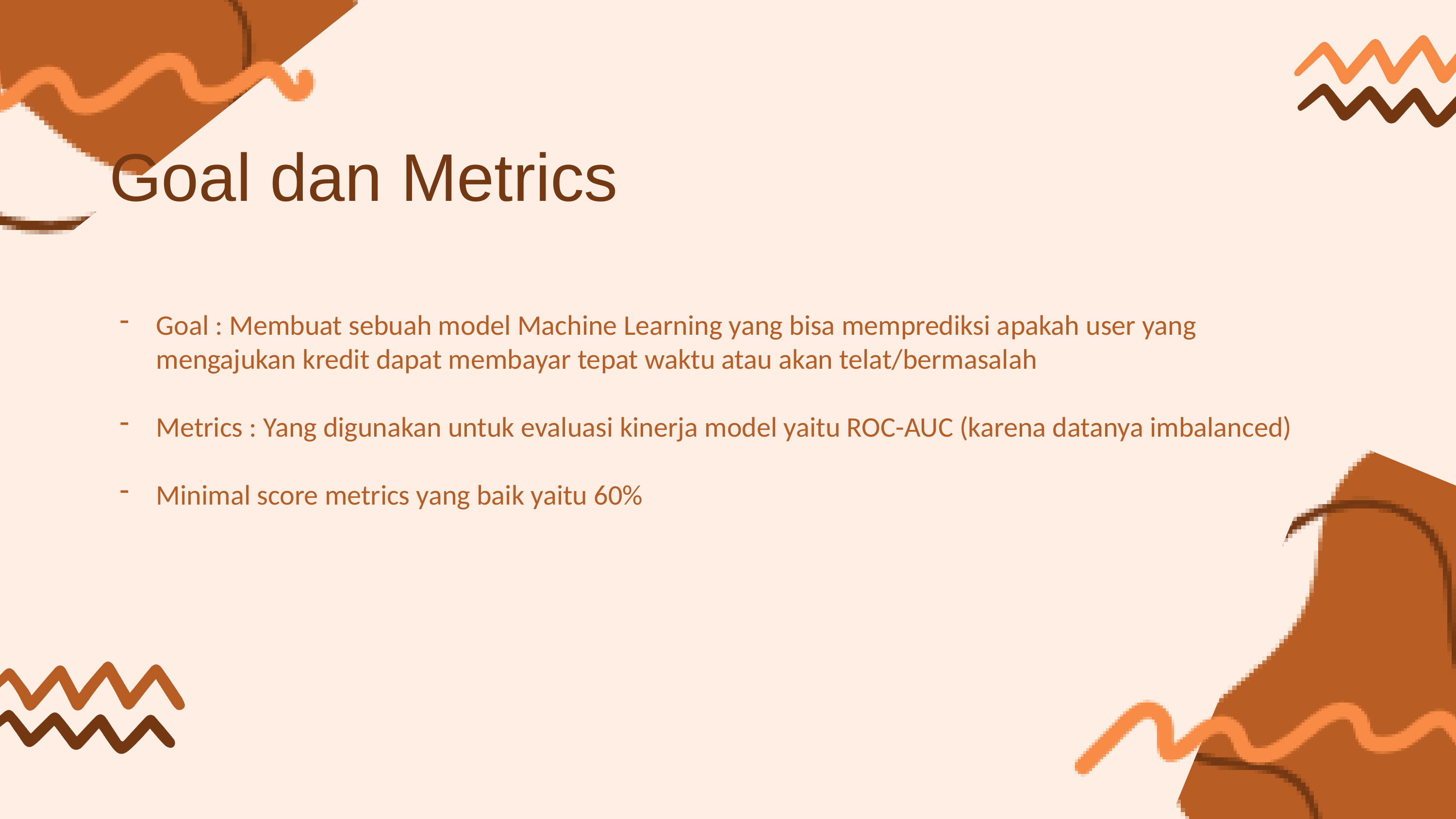

Goal dan Metrics
Goal : Membuat sebuah model Machine Learning yang bisa memprediksi apakah user yang mengajukan kredit dapat membayar tepat waktu atau akan telat/bermasalah

Metrics : Yang digunakan untuk evaluasi kinerja model yaitu ROC-AUC (karena datanya imbalanced)

Minimal score metrics yang baik yaitu 60%